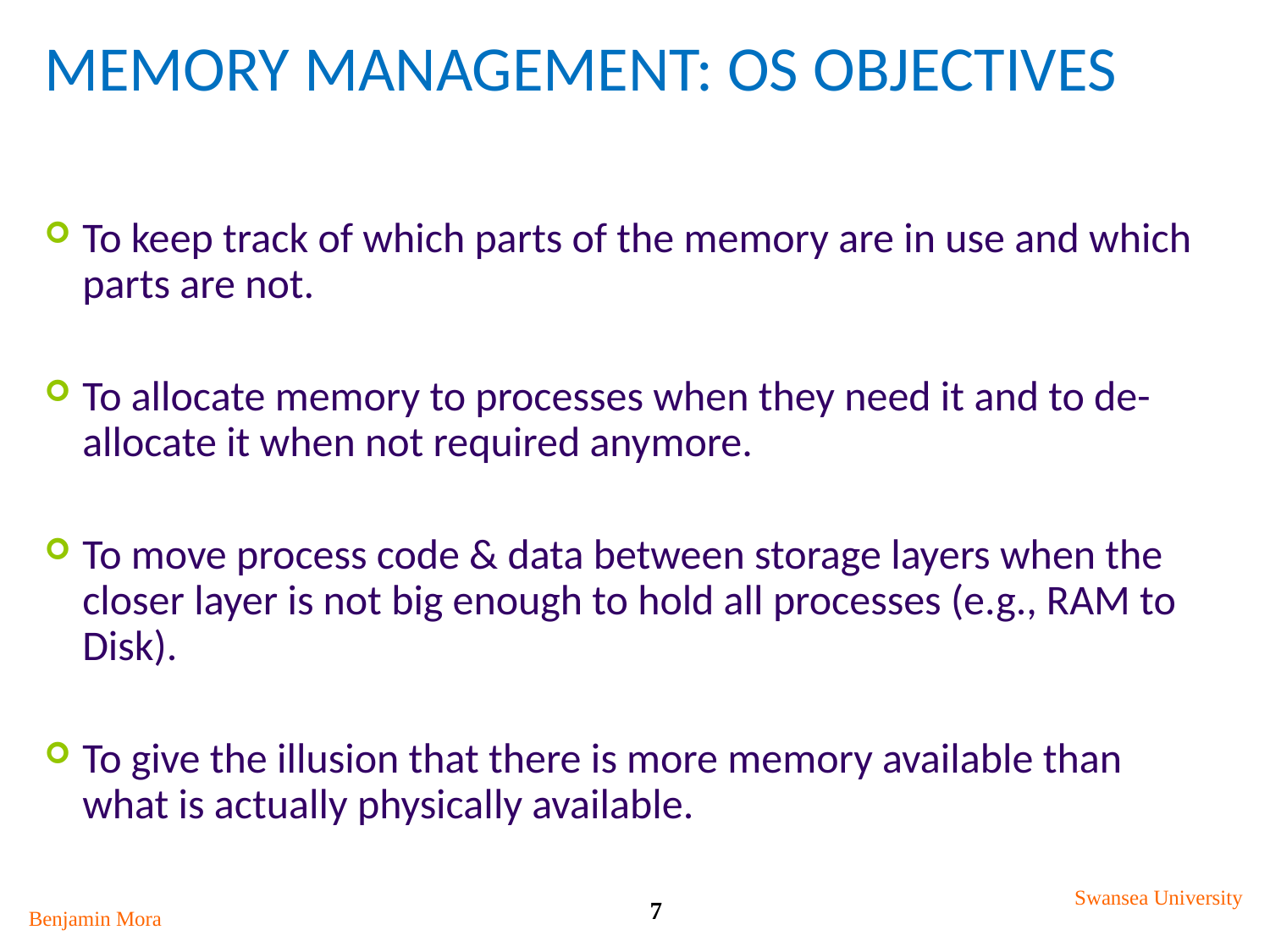

# Memory Management: OS Objectives

To keep track of which parts of the memory are in use and which parts are not.

To allocate memory to processes when they need it and to de-allocate it when not required anymore.

To move process code & data between storage layers when the closer layer is not big enough to hold all processes (e.g., RAM to Disk).

To give the illusion that there is more memory available than what is actually physically available.

Swansea University
7
Benjamin Mora